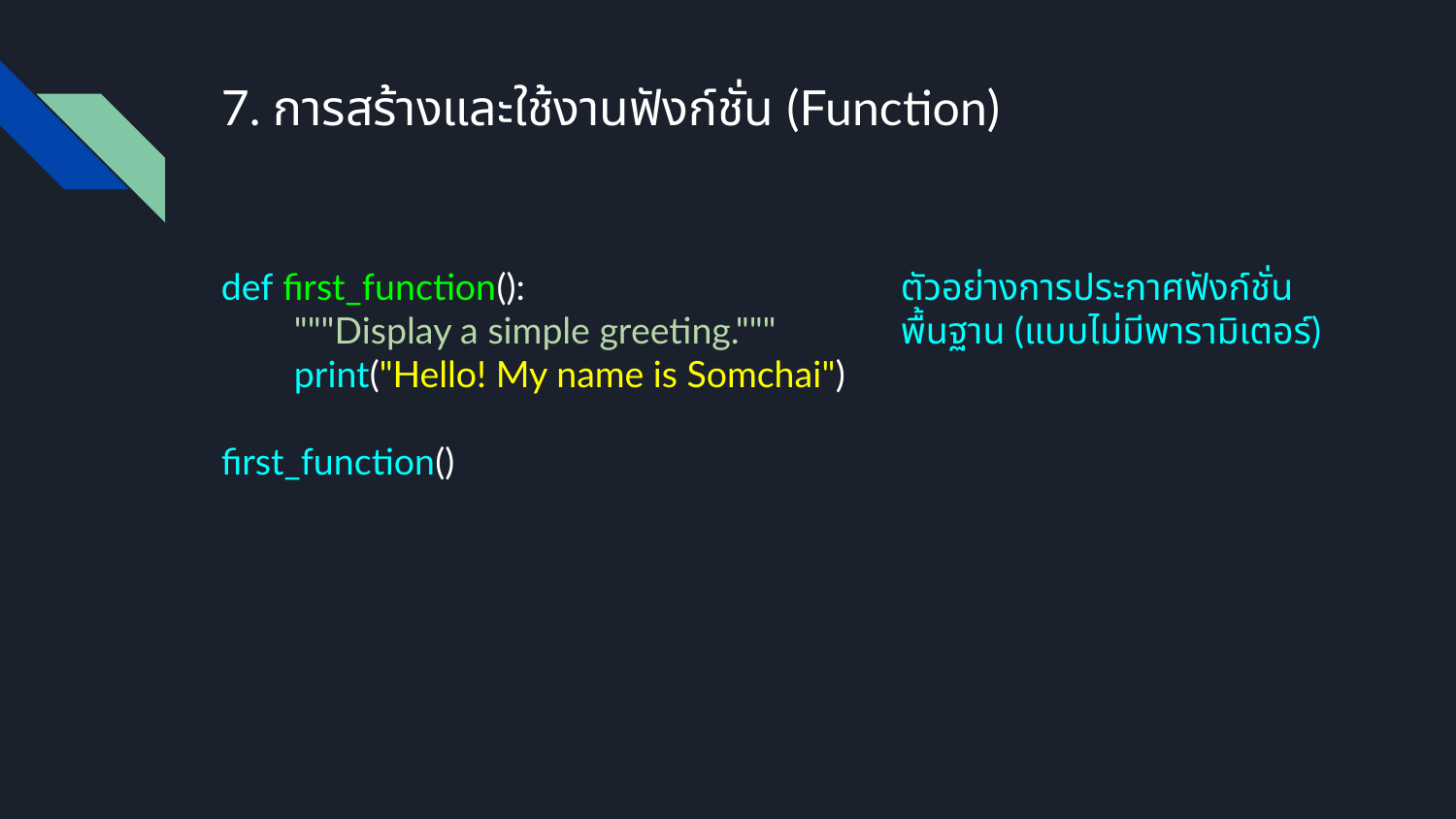

# 7. การสร้างและใช้งานฟังก์ชั่น (Function)
def first_function():
"""Display a simple greeting."""
print("Hello! My name is Somchai")

first_function()

ตัวอย่างการประกาศฟังก์ชั่น
พื้นฐาน (แบบไม่มีพารามิเตอร์)